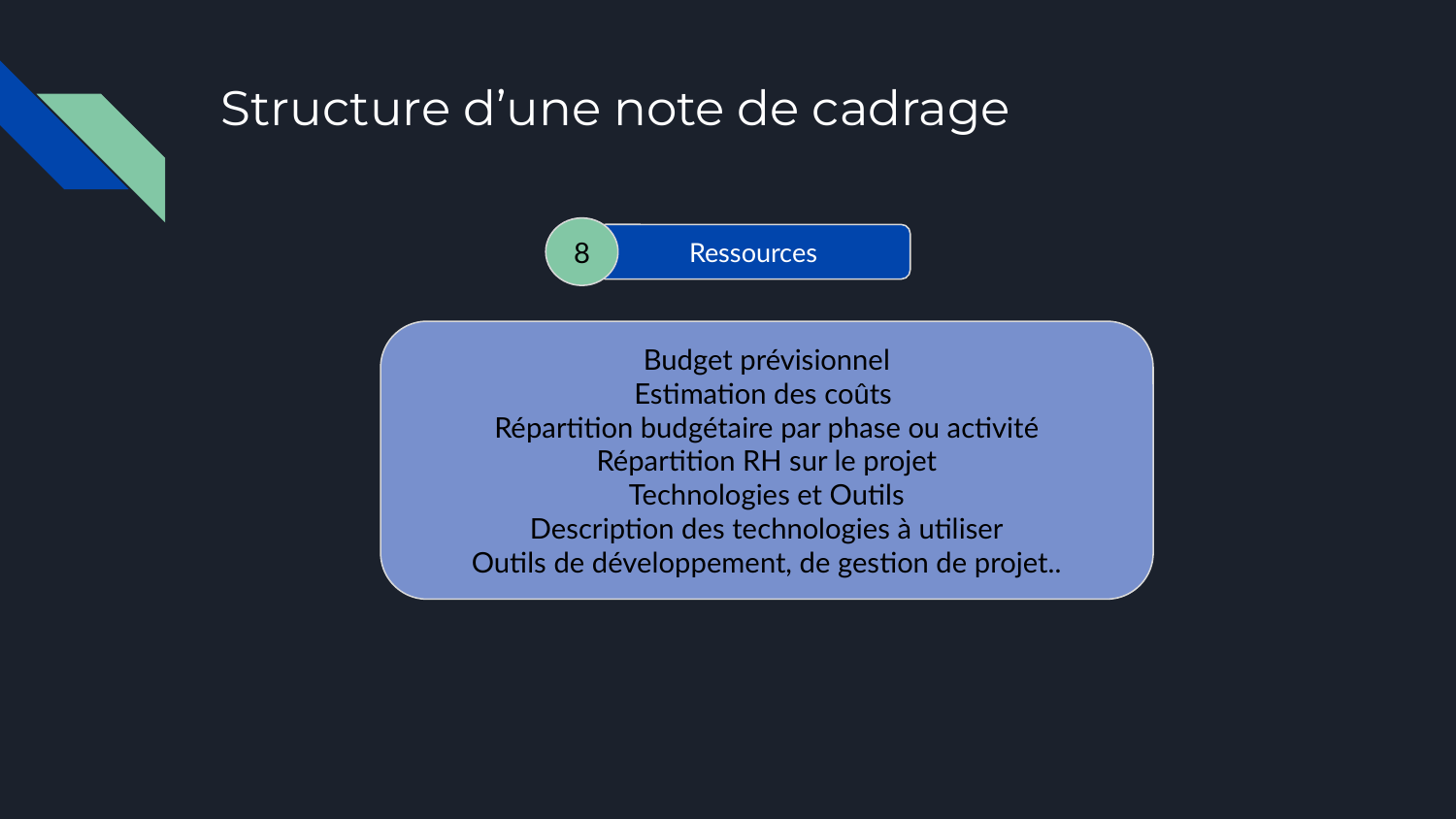

# Structure d’une note de cadrage
8
Ressources
Budget prévisionnel
Estimation des coûts
Répartition budgétaire par phase ou activité
Répartition RH sur le projet
Technologies et Outils
Description des technologies à utiliser
Outils de développement, de gestion de projet..